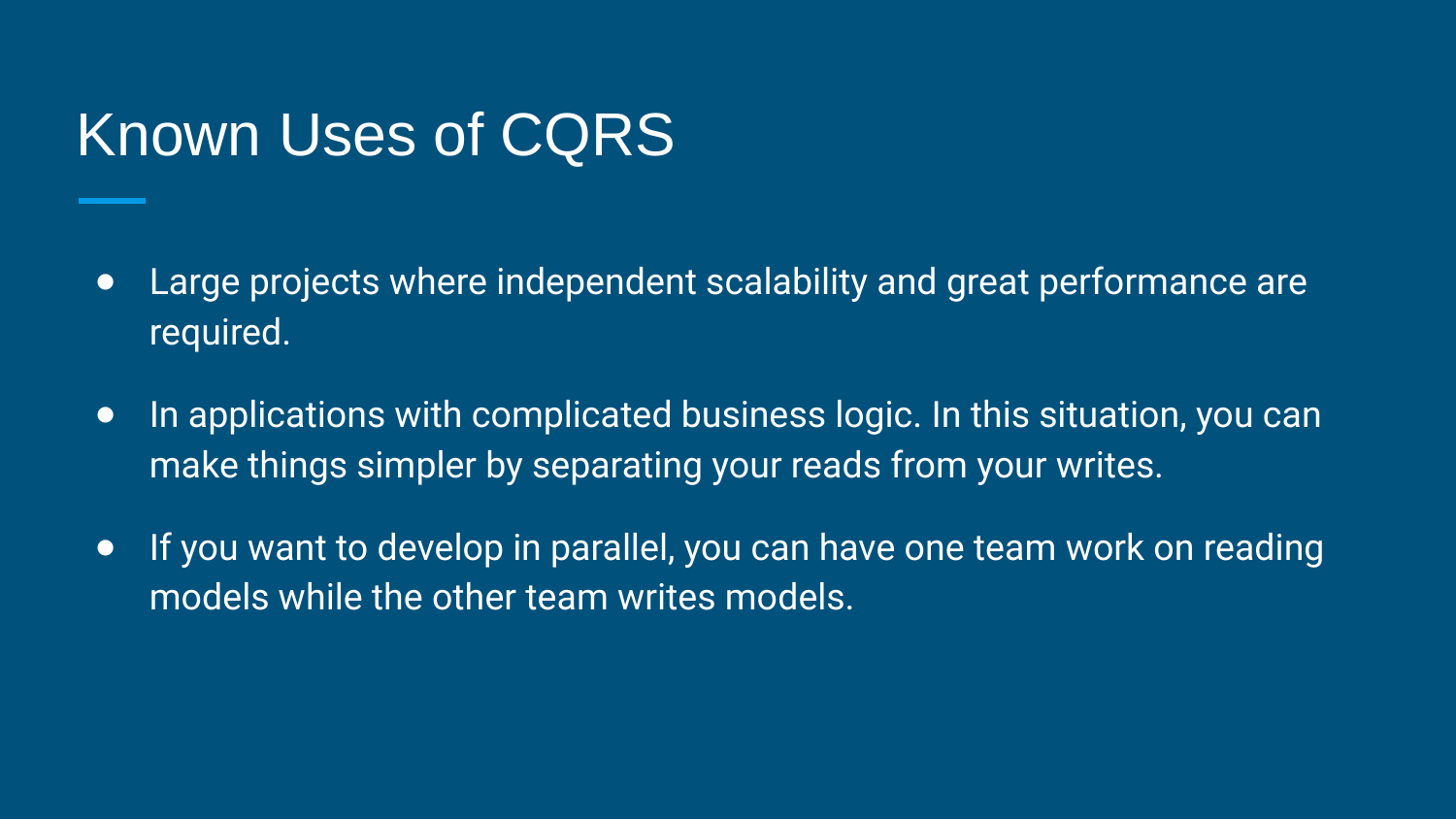

# Known Uses of CQRS
Large projects where independent scalability and great performance are required.
In applications with complicated business logic. In this situation, you can make things simpler by separating your reads from your writes.
If you want to develop in parallel, you can have one team work on reading models while the other team writes models.